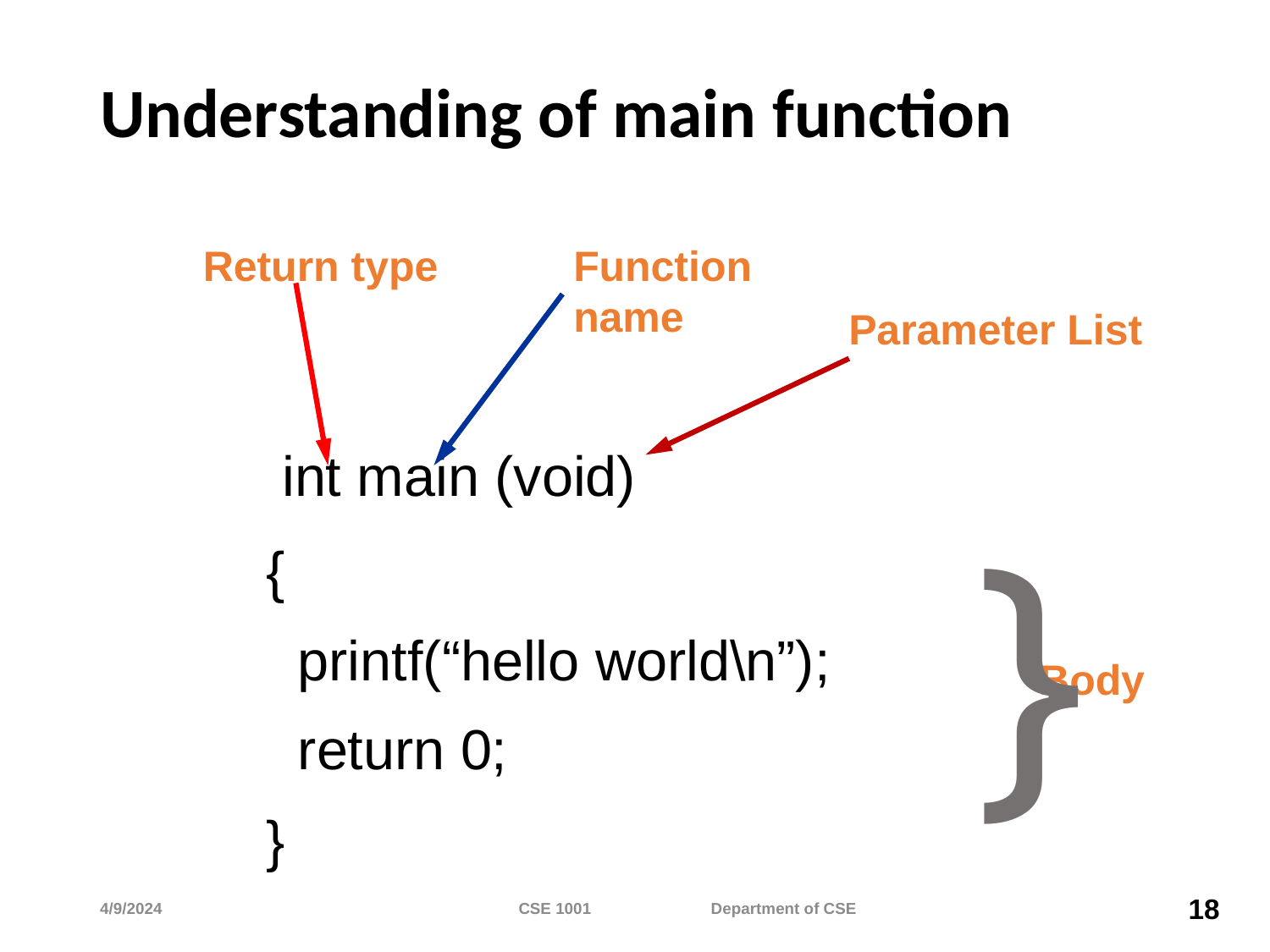

# Understanding of main function
Return type
Function name

Parameter List

 int main (void)
{
  printf(“hello world\n”);
  return 0;
}
}
Body
4/9/2024
CSE 1001                           Department of CSE
18